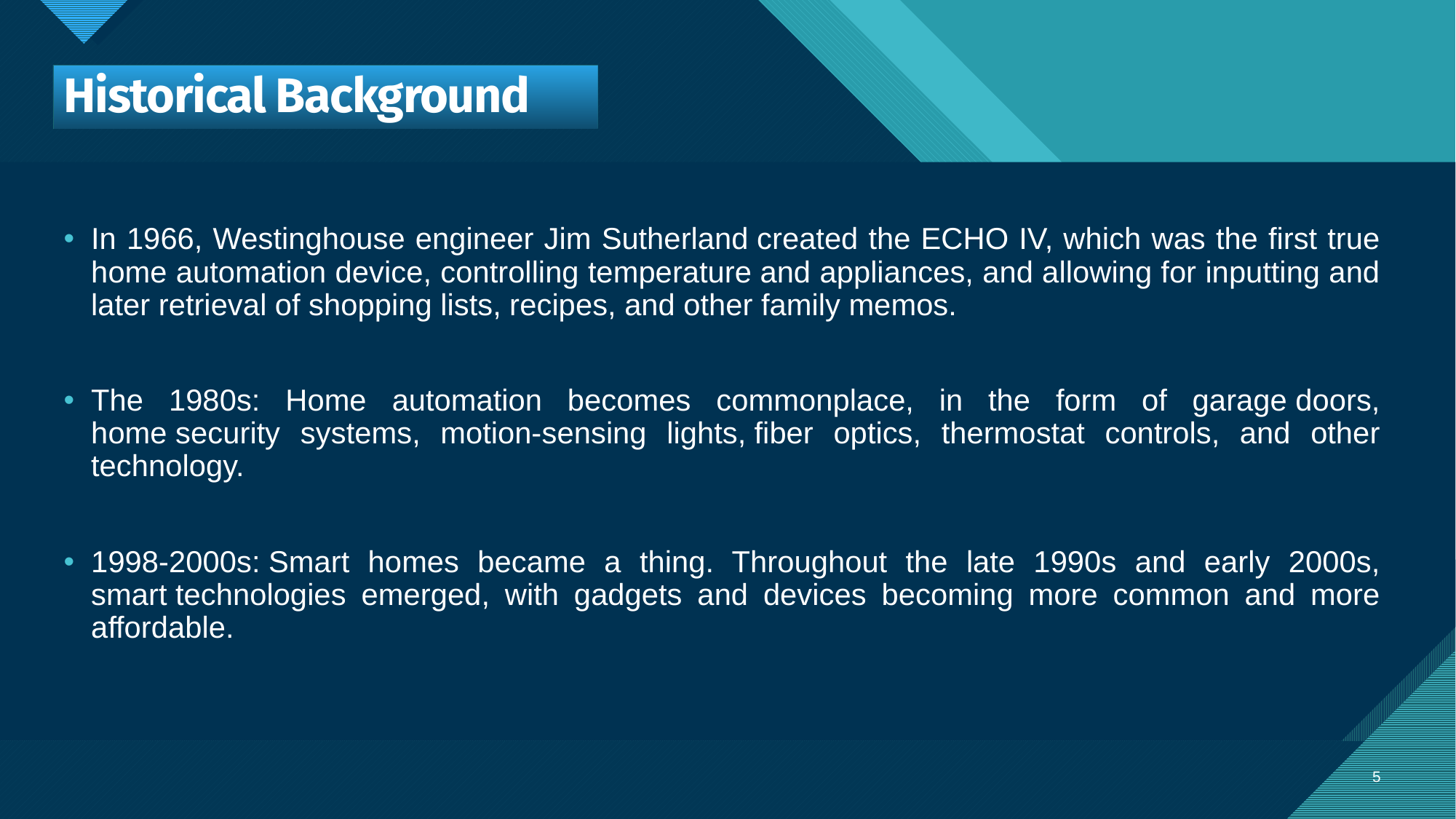

# Historical Background
In 1966, Westinghouse engineer Jim Sutherland created the ECHO IV, which was the first true home automation device, controlling temperature and appliances, and allowing for inputting and later retrieval of shopping lists, recipes, and other family memos.

The 1980s: Home automation becomes commonplace, in the form of garage doors, home security systems, motion-sensing lights, fiber optics, thermostat controls, and other technology.

1998-2000s: Smart homes became a thing. Throughout the late 1990s and early 2000s, smart technologies emerged, with gadgets and devices becoming more common and more affordable.

5